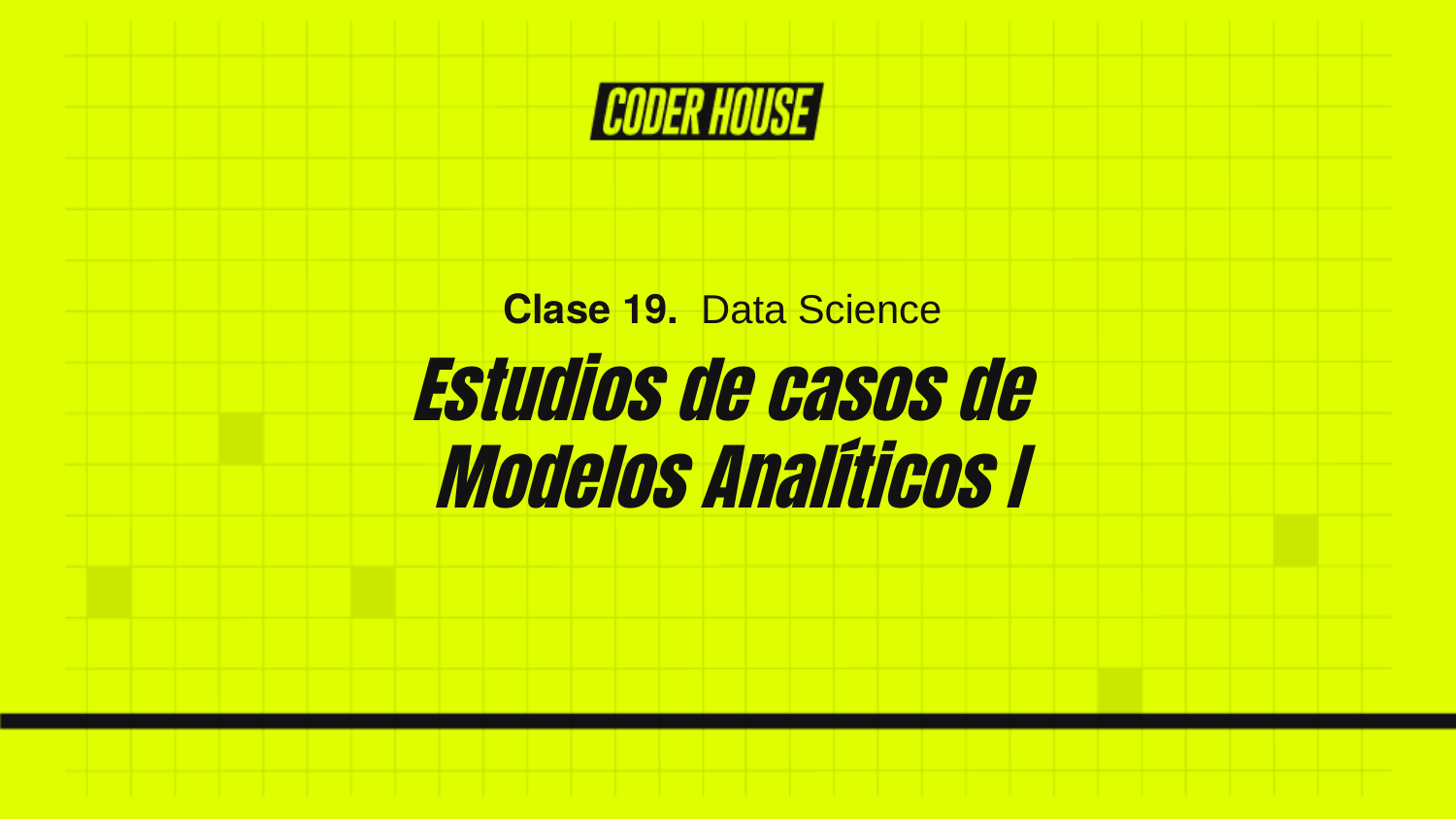

Clase 19.  Data Science
Estudios de casos de
Modelos Analíticos I